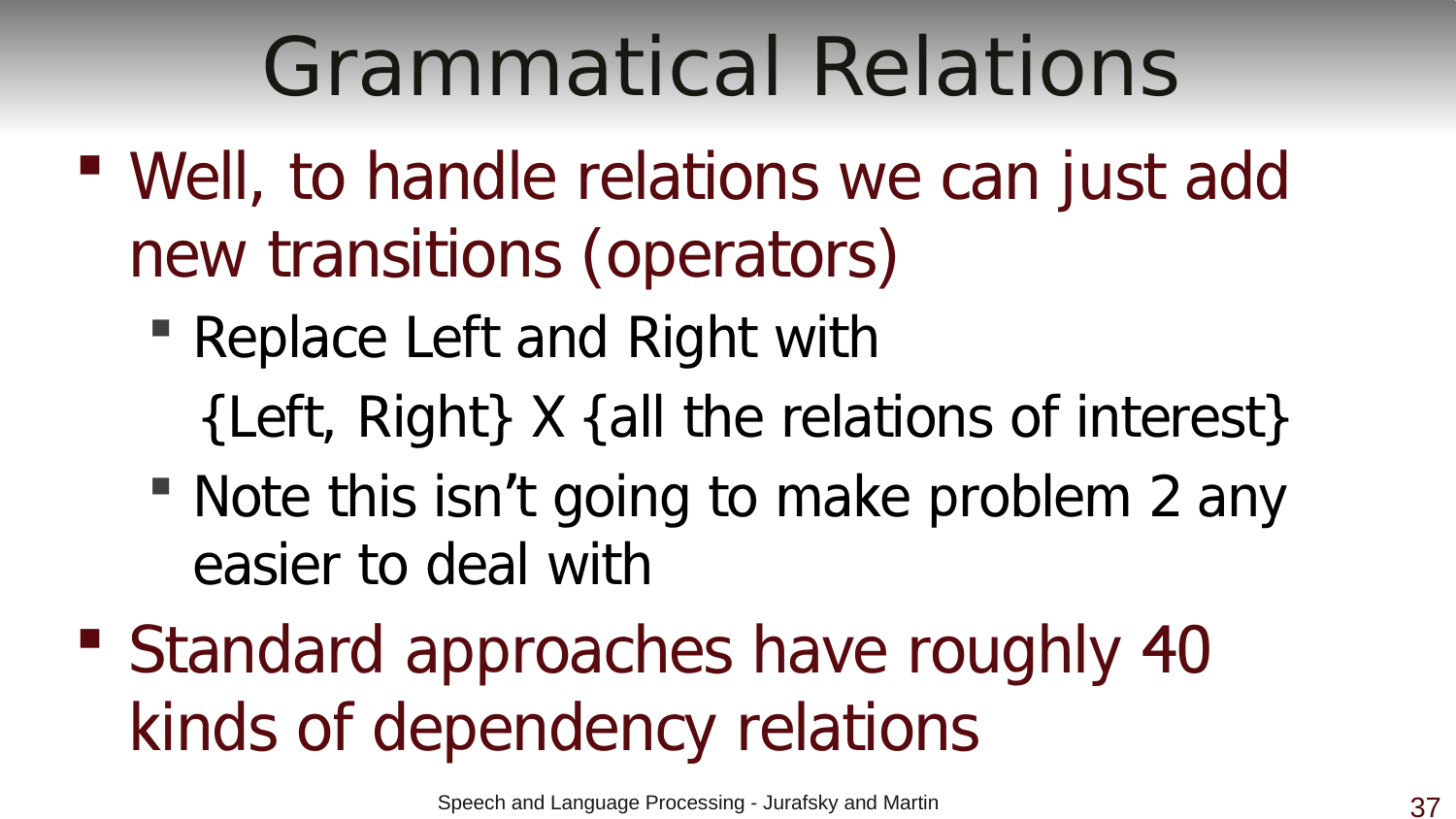

# Grammatical Relations
Well, to handle relations we can just add new transitions (operators)
Replace Left and Right with
   {Left, Right} X {all the relations of interest}
Note this isn’t going to make problem 2 any easier to deal with
Standard approaches have roughly 40 kinds of dependency relations
                                         Speech and Language Processing - Jurafsky and Martin
37